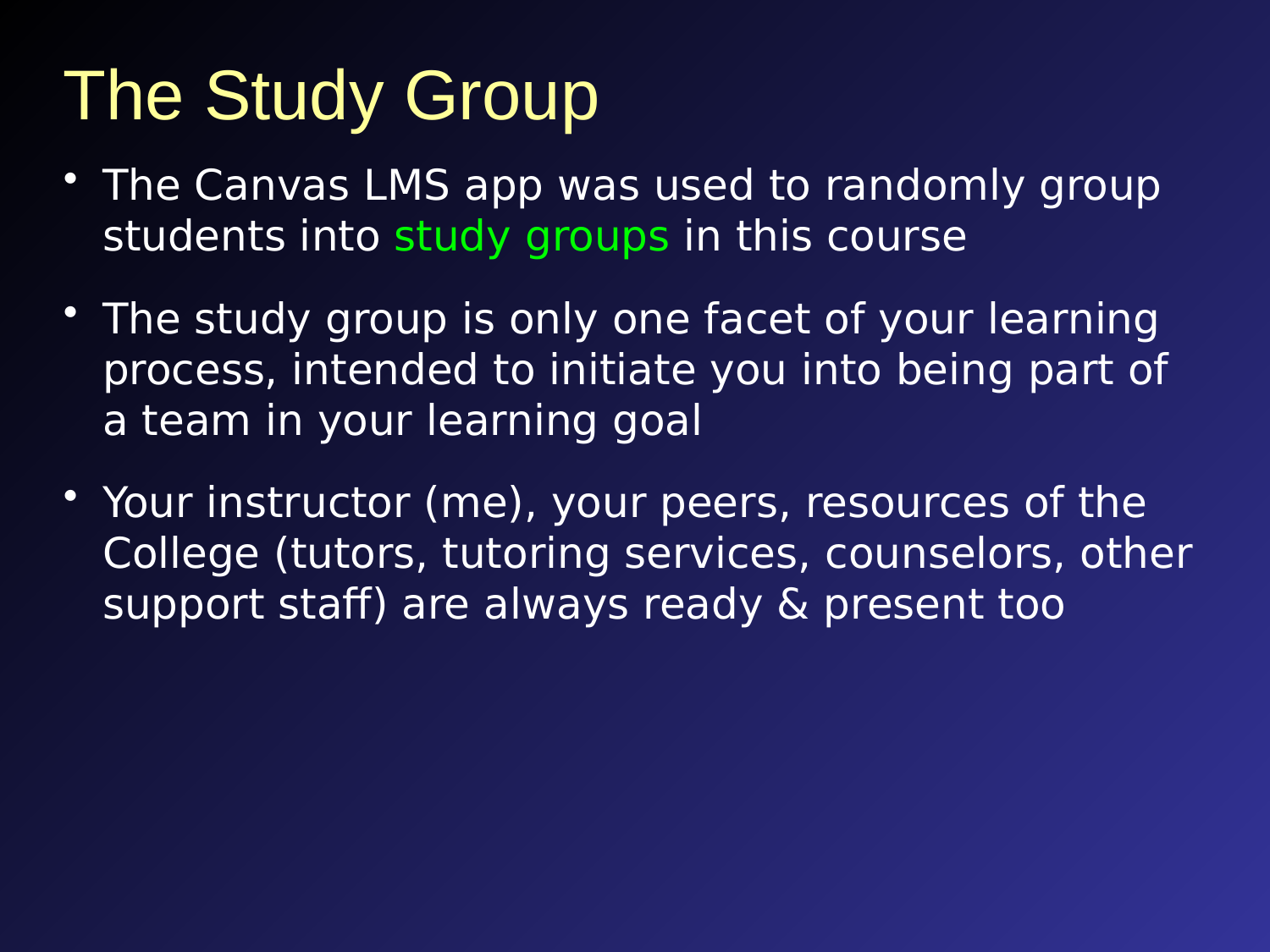

# The Study Group
The Canvas LMS app was used to randomly group students into study groups in this course
The study group is only one facet of your learning process, intended to initiate you into being part of a team in your learning goal
Your instructor (me), your peers, resources of the College (tutors, tutoring services, counselors, other support staff) are always ready & present too